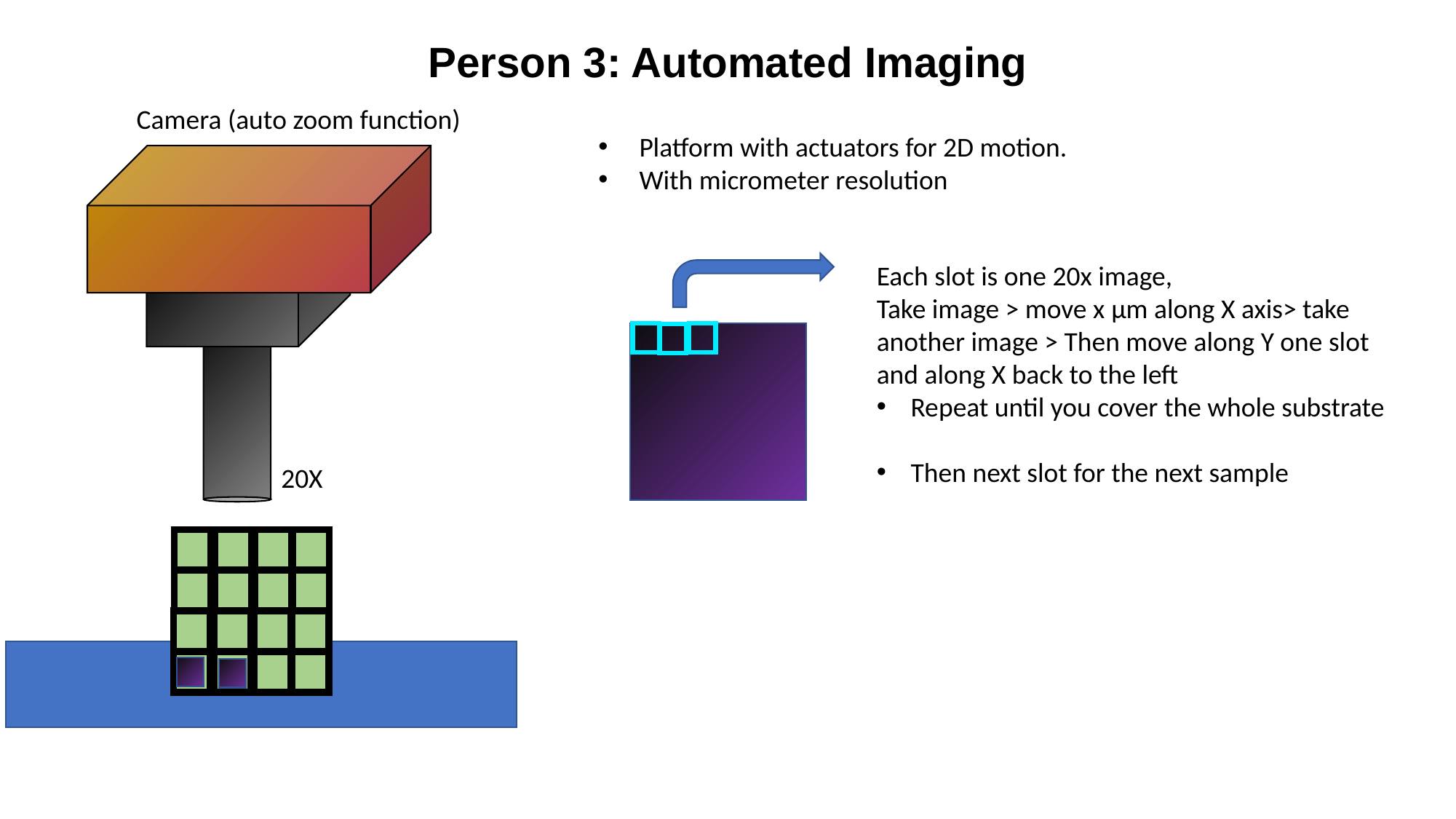

Person 3: Automated Imaging
Camera (auto zoom function)
Platform with actuators for 2D motion.
With micrometer resolution

Each slot is one 20x image,
Take image > move x μm along X axis> take another image > Then move along Y one slot and along X back to the left
Repeat until you cover the whole substrate

Then next slot for the next sample

20X